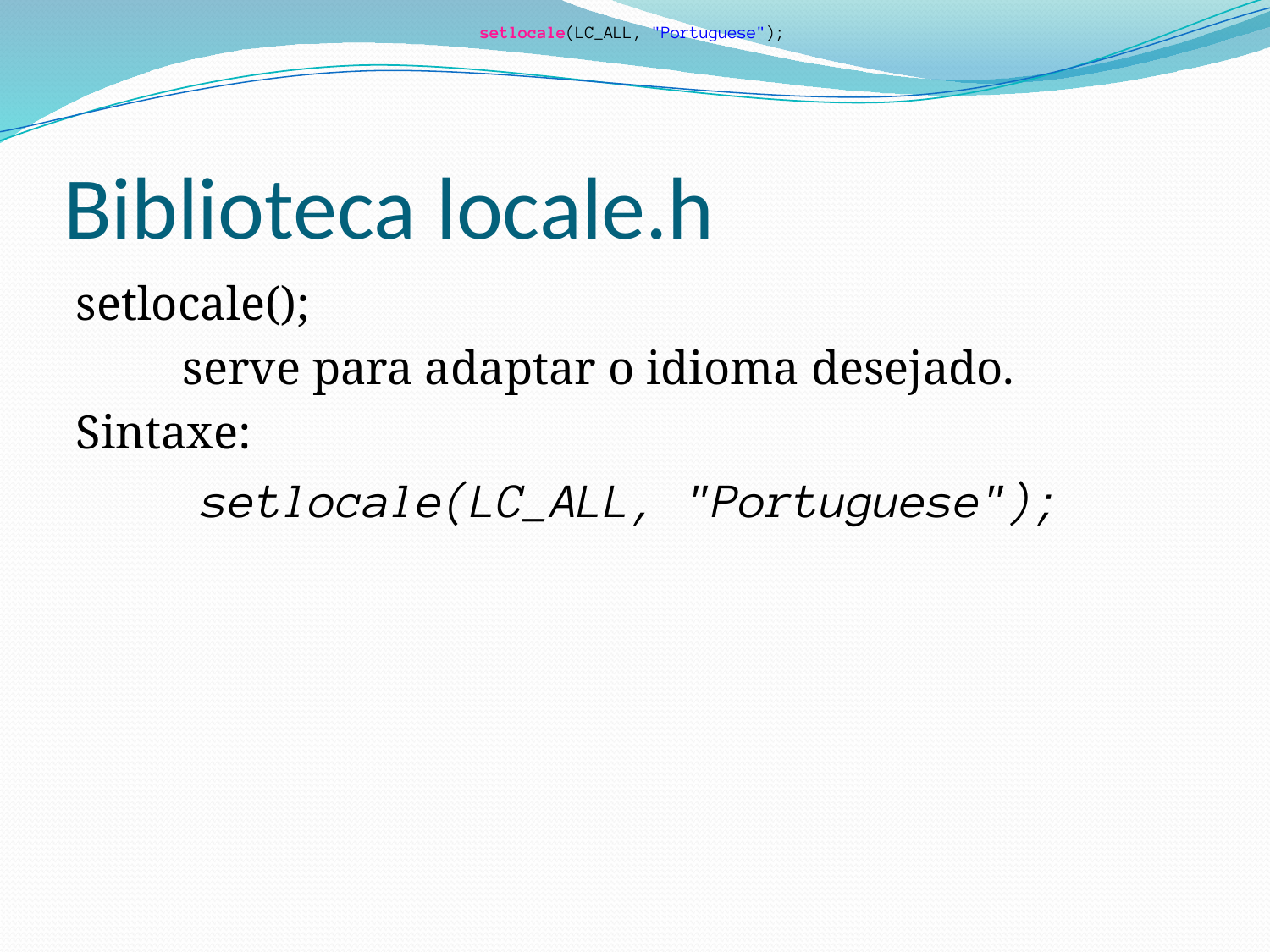

setlocale(LC_ALL, "Portuguese");
# Biblioteca locale.h
setlocale();
         serve para adaptar o idioma desejado.
Sintaxe:
	setlocale(LC_ALL, "Portuguese");